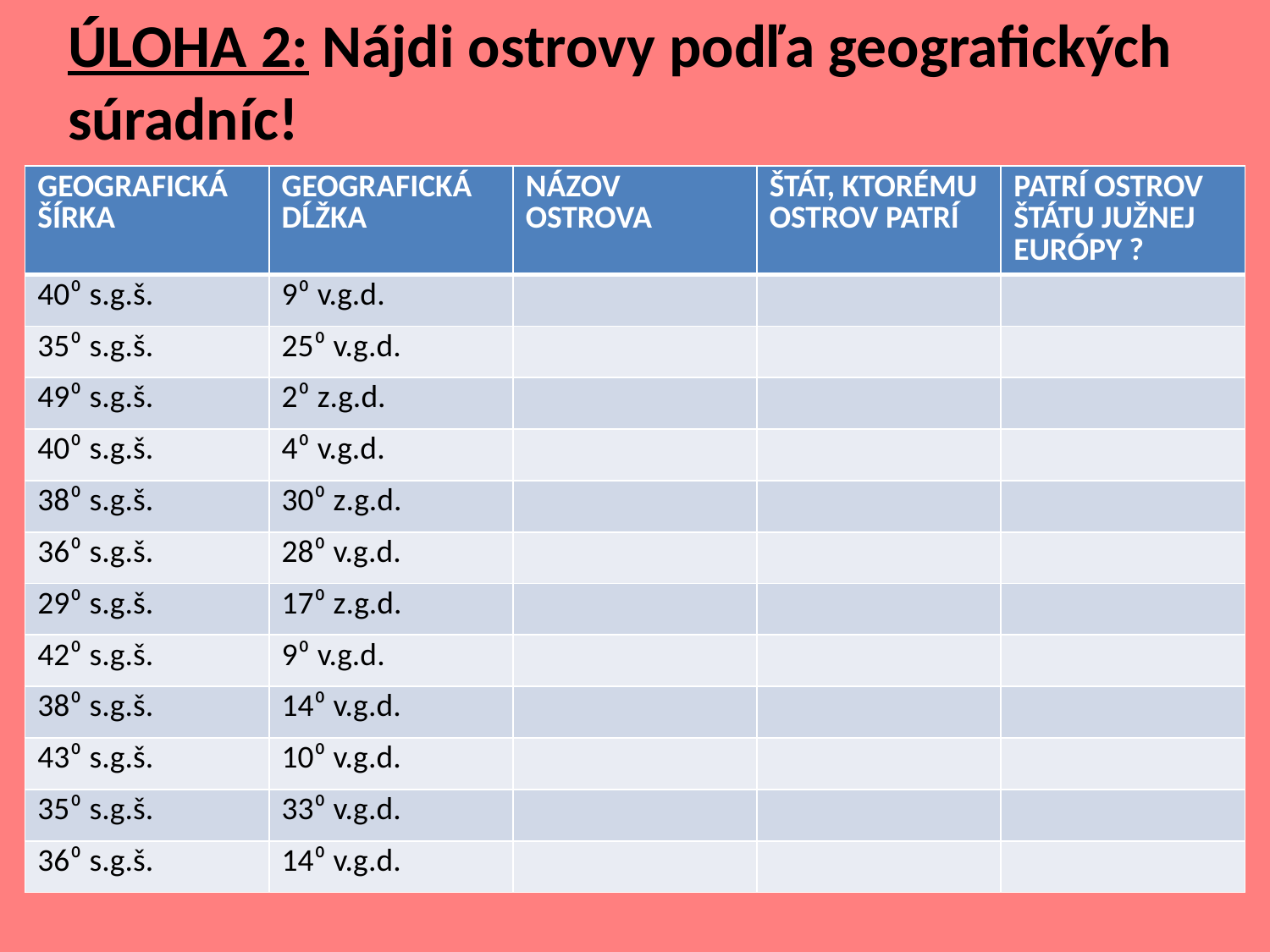

# ÚLOHA 2: Nájdi ostrovy podľa geografických súradníc!
| GEOGRAFICKÁ ŠÍRKA | GEOGRAFICKÁ DĹŽKA | NÁZOV OSTROVA | ŠTÁT, KTORÉMU OSTROV PATRÍ | PATRÍ OSTROV ŠTÁTU JUŽNEJ EURÓPY ? |
| --- | --- | --- | --- | --- |
| 40⁰ s.g.š. | 9⁰ v.g.d. |  |  |  |
| 35⁰ s.g.š. | 25⁰ v.g.d. |  |  |  |
| 49⁰ s.g.š. | 2⁰ z.g.d. |  |  |  |
| 40⁰ s.g.š. | 4⁰ v.g.d. |  |  |  |
| 38⁰ s.g.š. | 30⁰ z.g.d. |  |  |  |
| 36⁰ s.g.š. | 28⁰ v.g.d. |  |  |  |
| 29⁰ s.g.š. | 17⁰ z.g.d. |  |  |  |
| 42⁰ s.g.š. | 9⁰ v.g.d. |  |  |  |
| 38⁰ s.g.š. | 14⁰ v.g.d. |  |  |  |
| 43⁰ s.g.š. | 10⁰ v.g.d. |  |  |  |
| 35⁰ s.g.š. | 33⁰ v.g.d. |  |  |  |
| 36⁰ s.g.š. | 14⁰ v.g.d. |  |  |  |
| GEOGRAFICKÁ ŠÍRKA | GEOGRAFICKÁ DĹŽKA | NÁZOV OSTROVA | ŠTÁT, KTORÉMU OSTROV PATRÍ | PATRÍ OSTROV ŠTÁTU JUŽNEJ EURÓPY ? |
| --- | --- | --- | --- | --- |
| 40⁰ s.g.š. | 9⁰ v.g.d. |  |  |  |
| 35⁰ s.g.š. | 25⁰ v.g.d. |  |  |  |
| 49⁰ s.g.š. | 2⁰ z.g.d. |  |  |  |
| 40⁰ s.g.š. | 4⁰ v.g.d. |  |  |  |
| 38⁰ s.g.š. | 30⁰ z.g.d. |  |  |  |
| 36⁰ s.g.š. | 28⁰ v.g.d. |  |  |  |
| 29⁰ s.g.š. | 17⁰ z.g.d. |  |  |  |
| 42⁰ s.g.š. | 9⁰ v.g.d. |  |  |  |
| 38⁰ s.g.š. | 14⁰ v.g.d. |  |  |  |
| 43⁰ s.g.š. | 10⁰ v.g.d. |  |  |  |
| 35⁰ s.g.š. | 33⁰ v.g.d. |  |  |  |
| 36⁰ s.g.š. | 14⁰ v.g.d. |  |  |  |